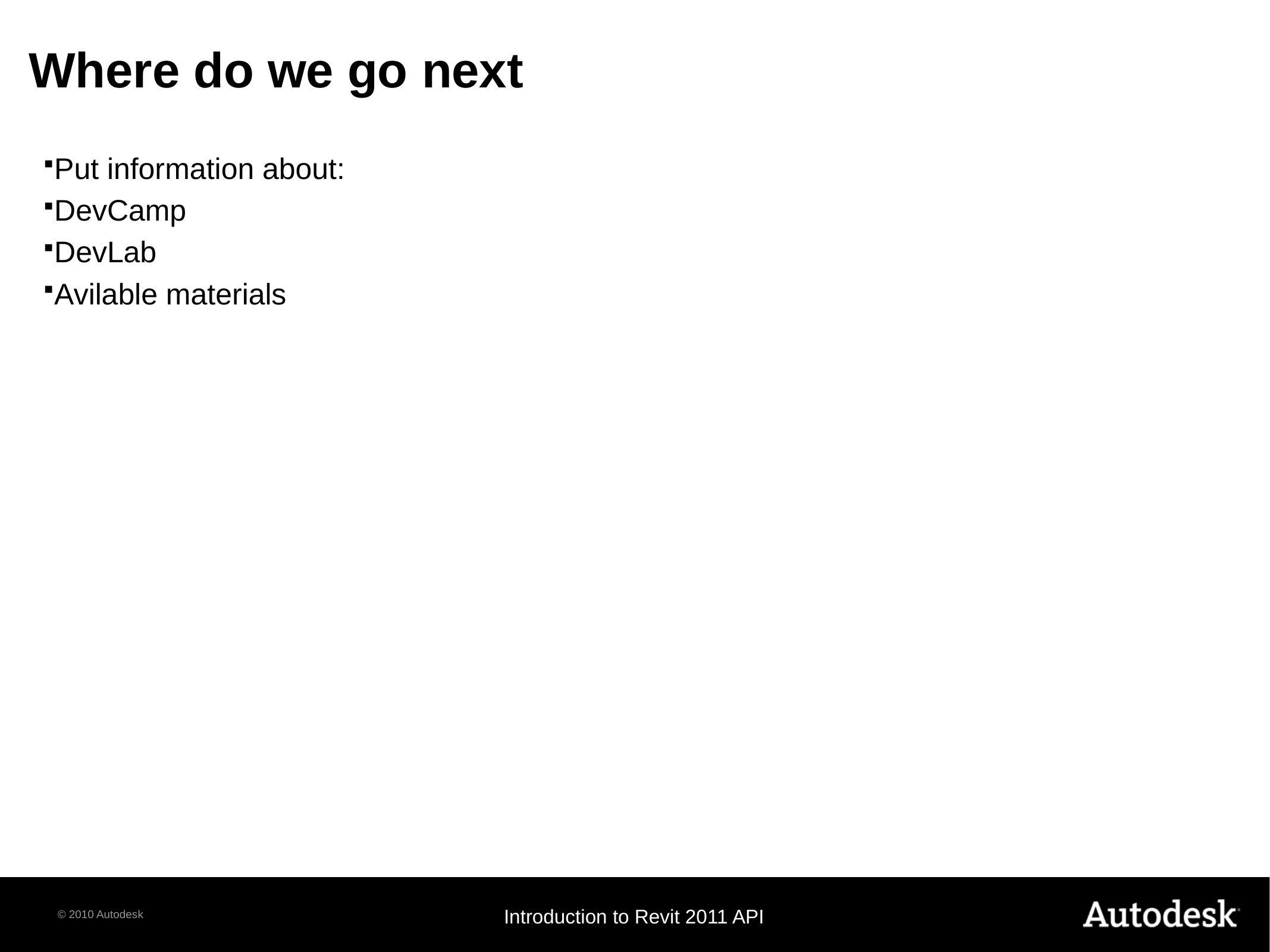

# Where do we go next
Put information about:
DevCamp
DevLab
Avilable materials